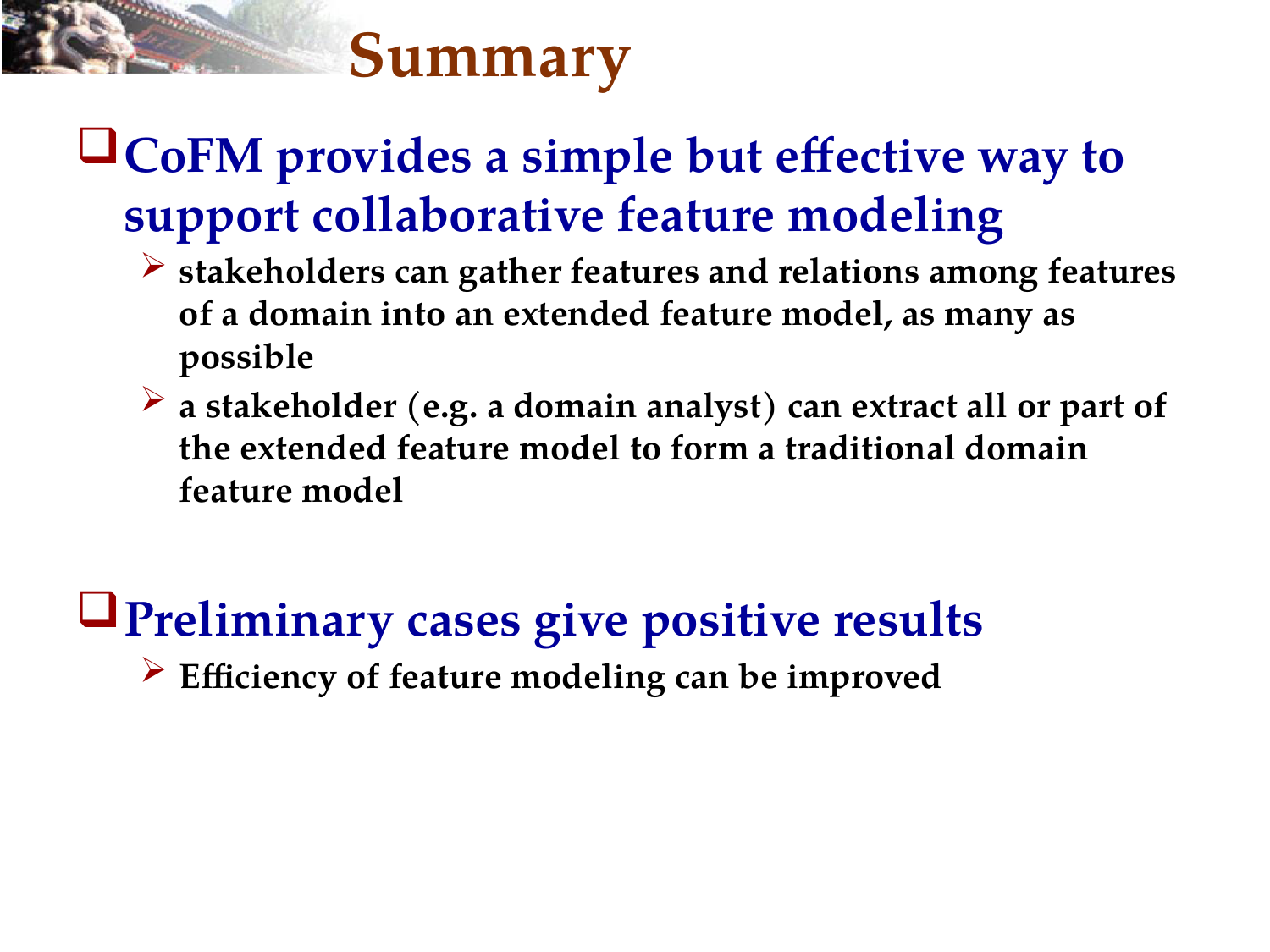

# Summary
CoFM provides a simple but effective way to support collaborative feature modeling
stakeholders can gather features and relations among features of a domain into an extended feature model, as many as possible
a stakeholder (e.g. a domain analyst) can extract all or part of the extended feature model to form a traditional domain feature model

Preliminary cases give positive results
Efficiency of feature modeling can be improved